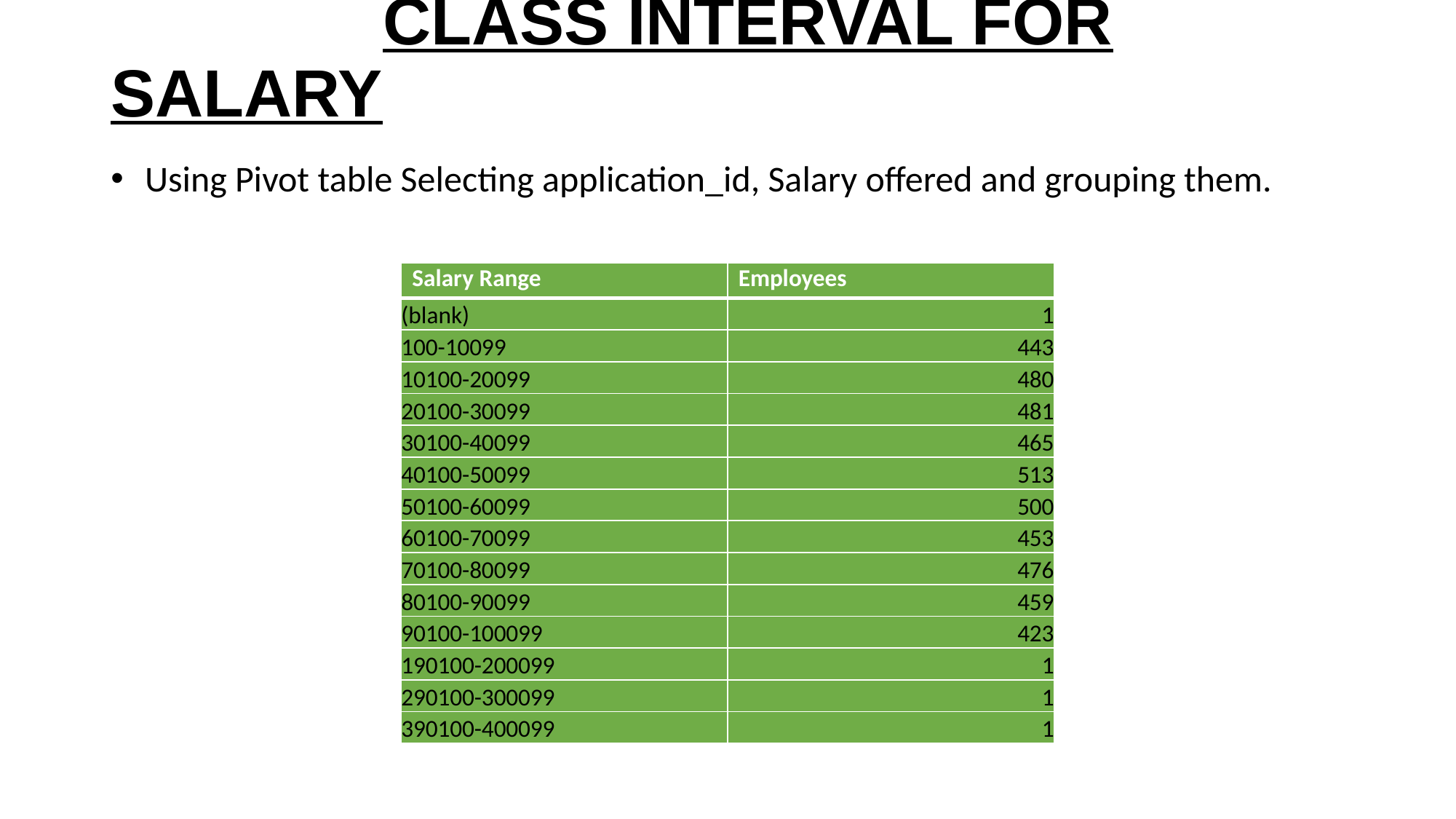

# CLASS INTERVAL FOR SALARY
Using Pivot table Selecting application_id, Salary offered and grouping them.
| Salary Range | Employees |
| --- | --- |
| (blank) | 1 |
| 100-10099 | 443 |
| 10100-20099 | 480 |
| 20100-30099 | 481 |
| 30100-40099 | 465 |
| 40100-50099 | 513 |
| 50100-60099 | 500 |
| 60100-70099 | 453 |
| 70100-80099 | 476 |
| 80100-90099 | 459 |
| 90100-100099 | 423 |
| 190100-200099 | 1 |
| 290100-300099 | 1 |
| 390100-400099 | 1 |